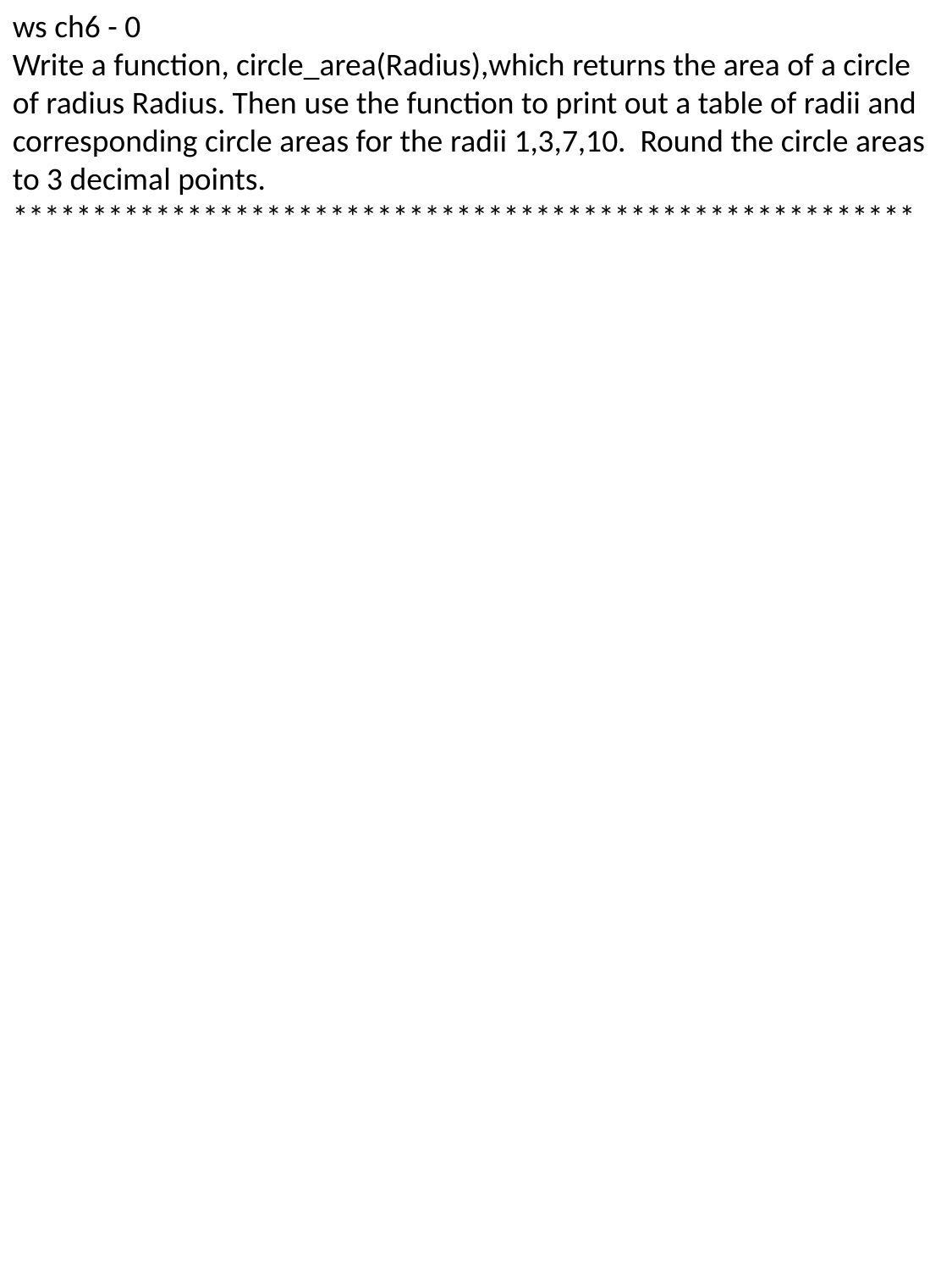

ws ch6 - 0
Write a function, circle_area(Radius),which returns the area of a circle of radius Radius. Then use the function to print out a table of radii and corresponding circle areas for the radii 1,3,7,10.  Round the circle areas to 3 decimal points.
*********************************************************